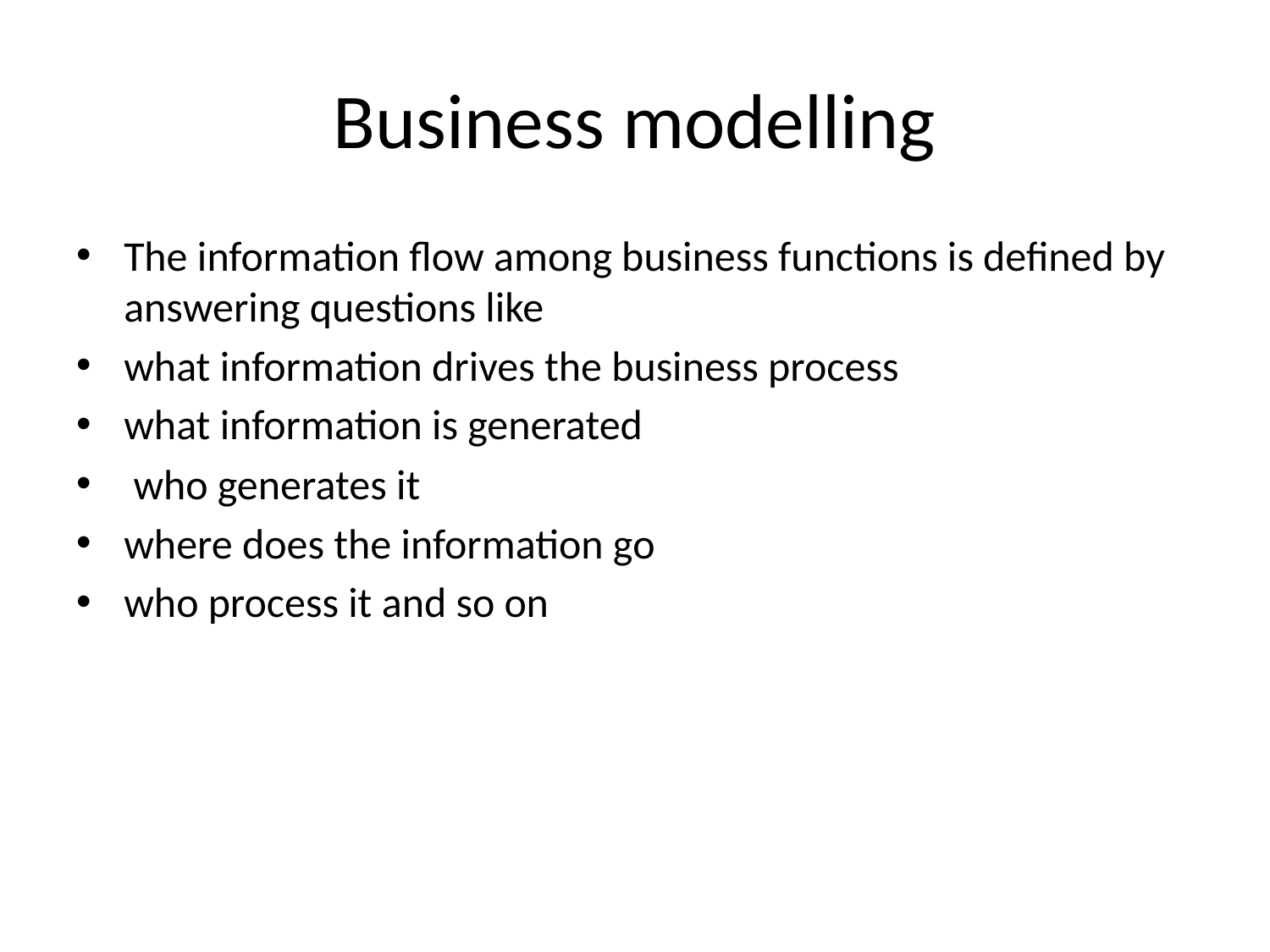

# Business modelling
The information flow among business functions is defined by answering questions like
what information drives the business process
what information is generated
 who generates it
where does the information go
who process it and so on